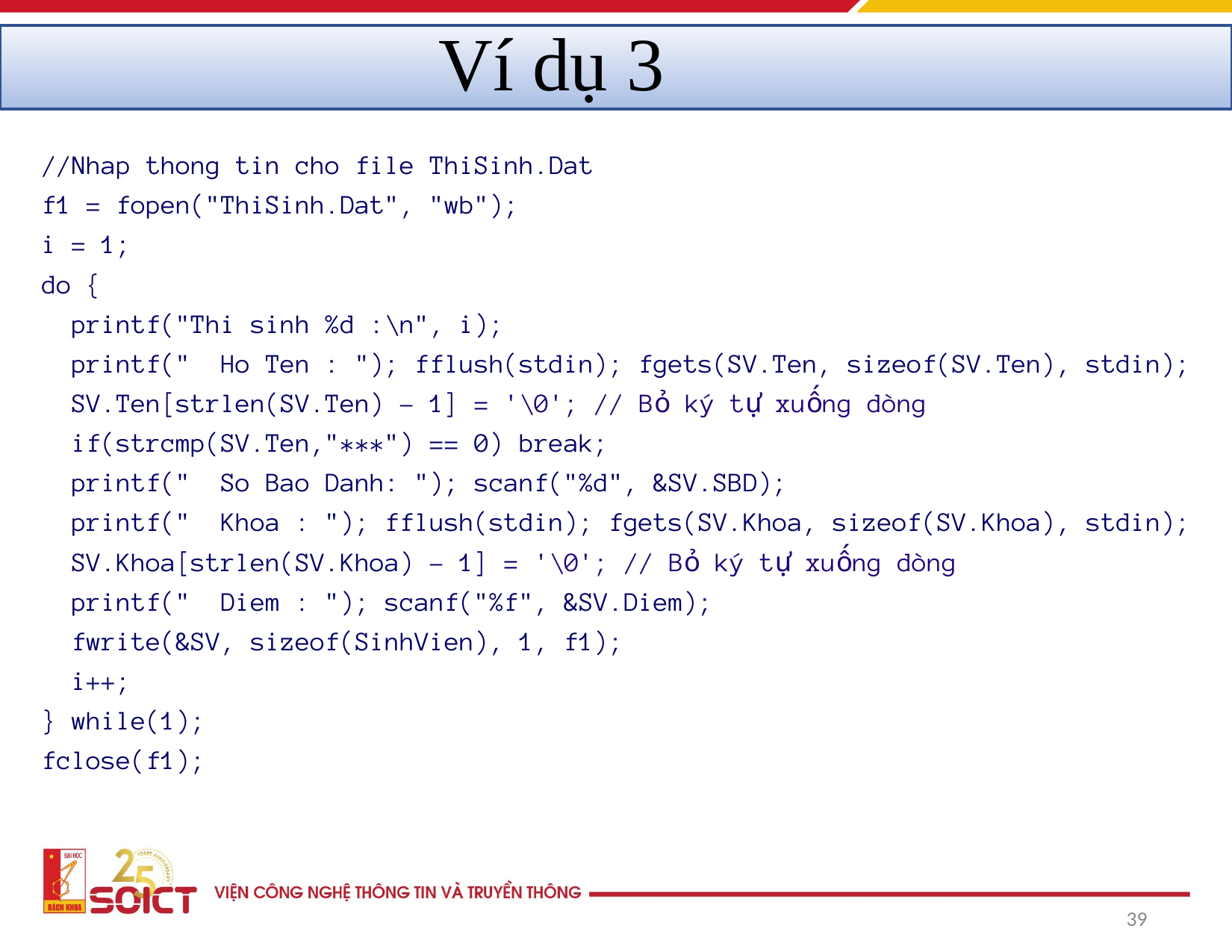

Ví dụ 3

//Nhap thong tin cho file ThiSinh.Dat
f1 = fopen("ThiSinh.Dat", "wb");
i = 1;
do {
  printf("Thi sinh %d :\n", i);
  printf("  Ho Ten : "); fflush(stdin); fgets(SV.Ten, sizeof(SV.Ten), stdin);
  SV.Ten[strlen(SV.Ten) – 1] = '\0'; // Bỏ ký tự xuống dòng
  if(strcmp(SV.Ten,"***") == 0) break;
  printf("  So Bao Danh: "); scanf("%d", &SV.SBD);
  printf("  Khoa : "); fflush(stdin); fgets(SV.Khoa, sizeof(SV.Khoa), stdin);
  SV.Khoa[strlen(SV.Khoa) – 1] = '\0'; // Bỏ ký tự xuống dòng
  printf("  Diem : "); scanf("%f", &SV.Diem);
  fwrite(&SV, sizeof(SinhVien), 1, f1);
  i++;
} while(1);
fclose(f1);
39